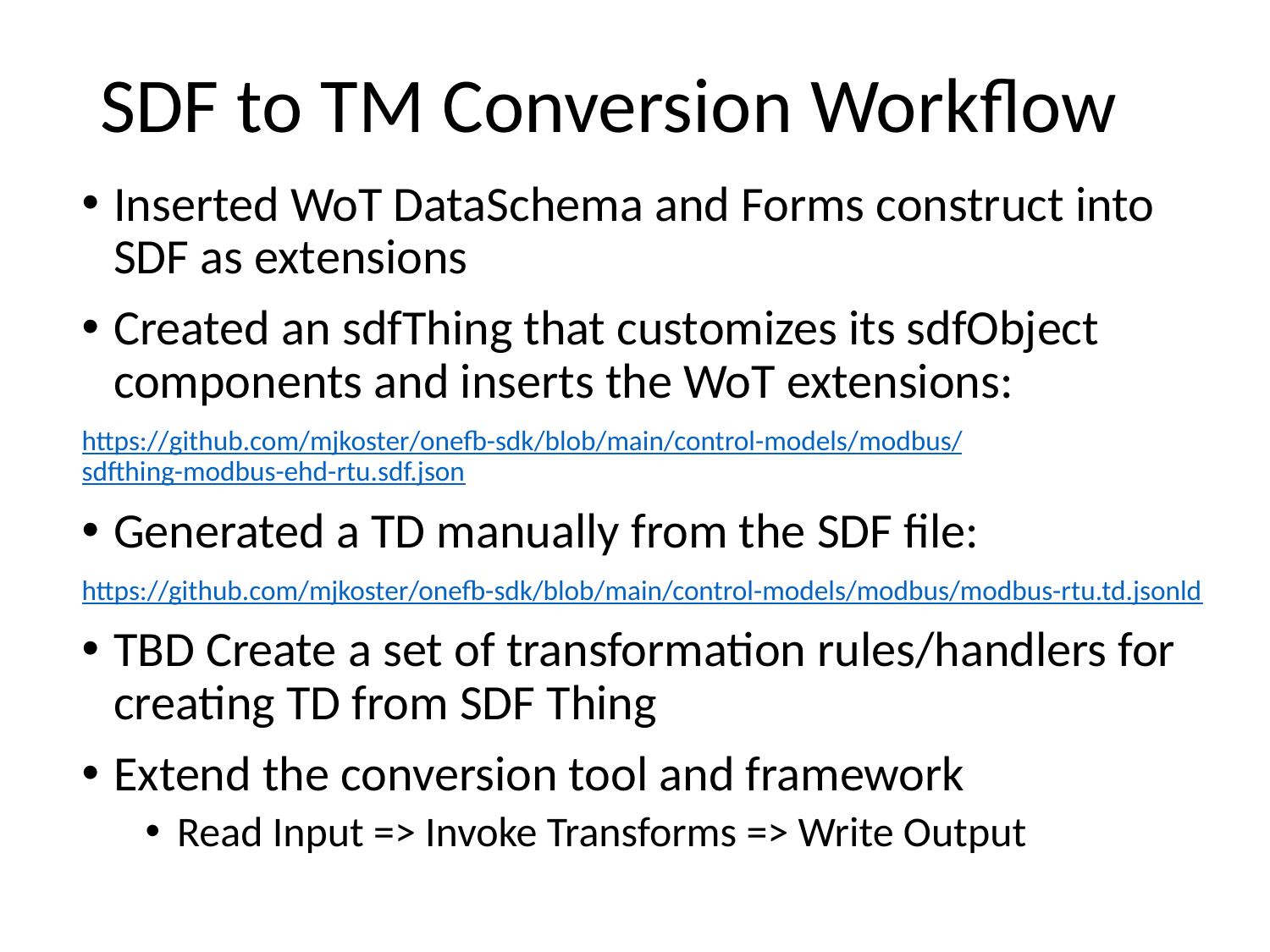

# SDF to TM Conversion Workflow
Inserted WoT DataSchema and Forms construct into SDF as extensions
Created an sdfThing that customizes its sdfObject components and inserts the WoT extensions:
https://github.com/mjkoster/onefb-sdk/blob/main/control-models/modbus/sdfthing-modbus-ehd-rtu.sdf.json
Generated a TD manually from the SDF file:
https://github.com/mjkoster/onefb-sdk/blob/main/control-models/modbus/modbus-rtu.td.jsonld
TBD Create a set of transformation rules/handlers for creating TD from SDF Thing
Extend the conversion tool and framework
Read Input => Invoke Transforms => Write Output